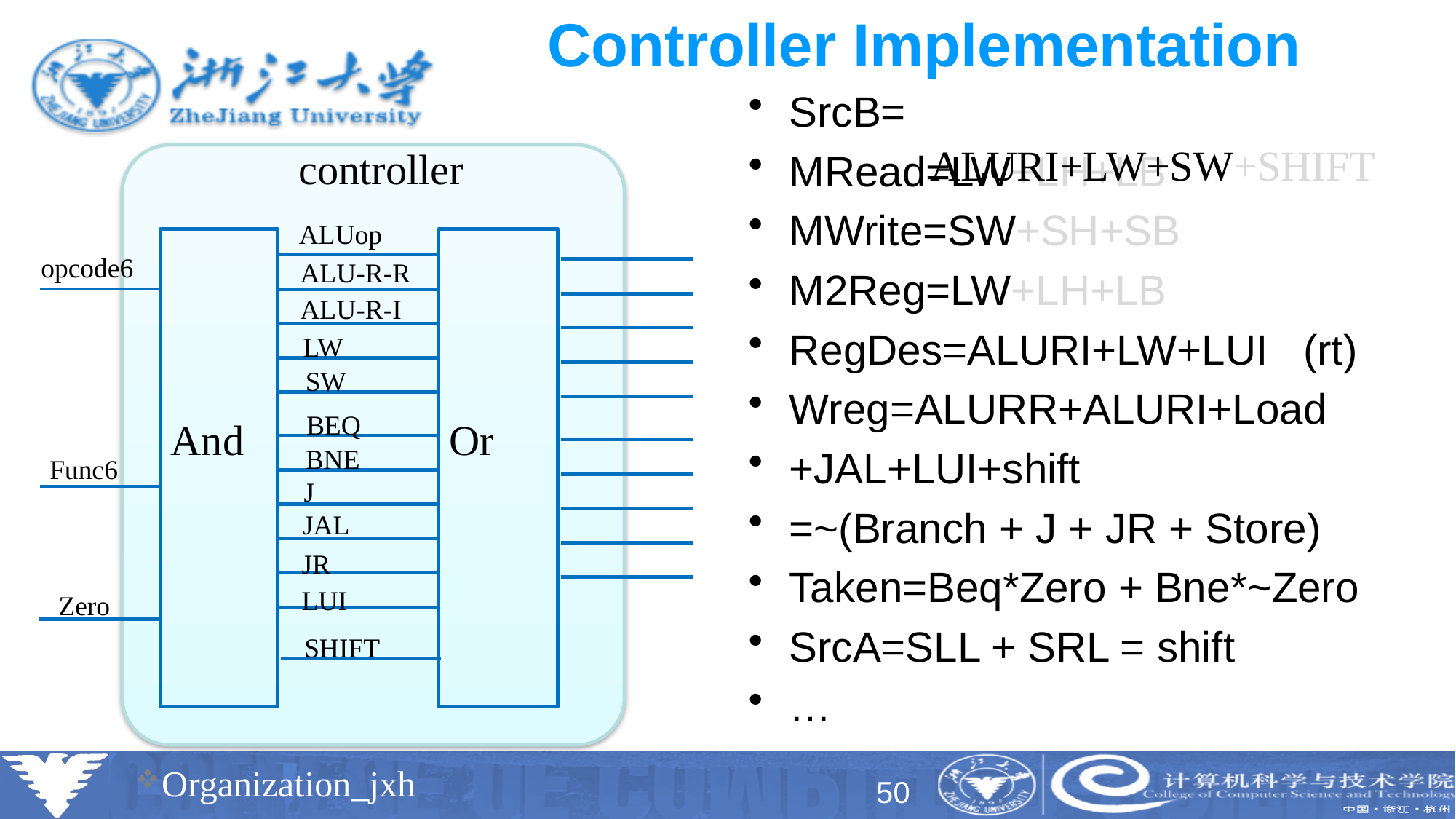

# Controller Implementation
SrcB=
MRead=LW+LH+LB
MWrite=SW+SH+SB
M2Reg=LW+LH+LB
RegDes=ALURI+LW+LUI   (rt)
Wreg=ALURR+ALURI+Load
+JAL+LUI+shift
=~(Branch + J + JR + Store)
Taken=Beq*Zero + Bne*~Zero
SrcA=SLL + SRL = shift
…

ALURI+LW+SW+SHIFT
controller

ALUop

And

Or

opcode6
ALU-R-R
ALU-R-I
LW
SW
BEQ
BNE
Func6
J
JAL
JR
LUI
Zero
SHIFT